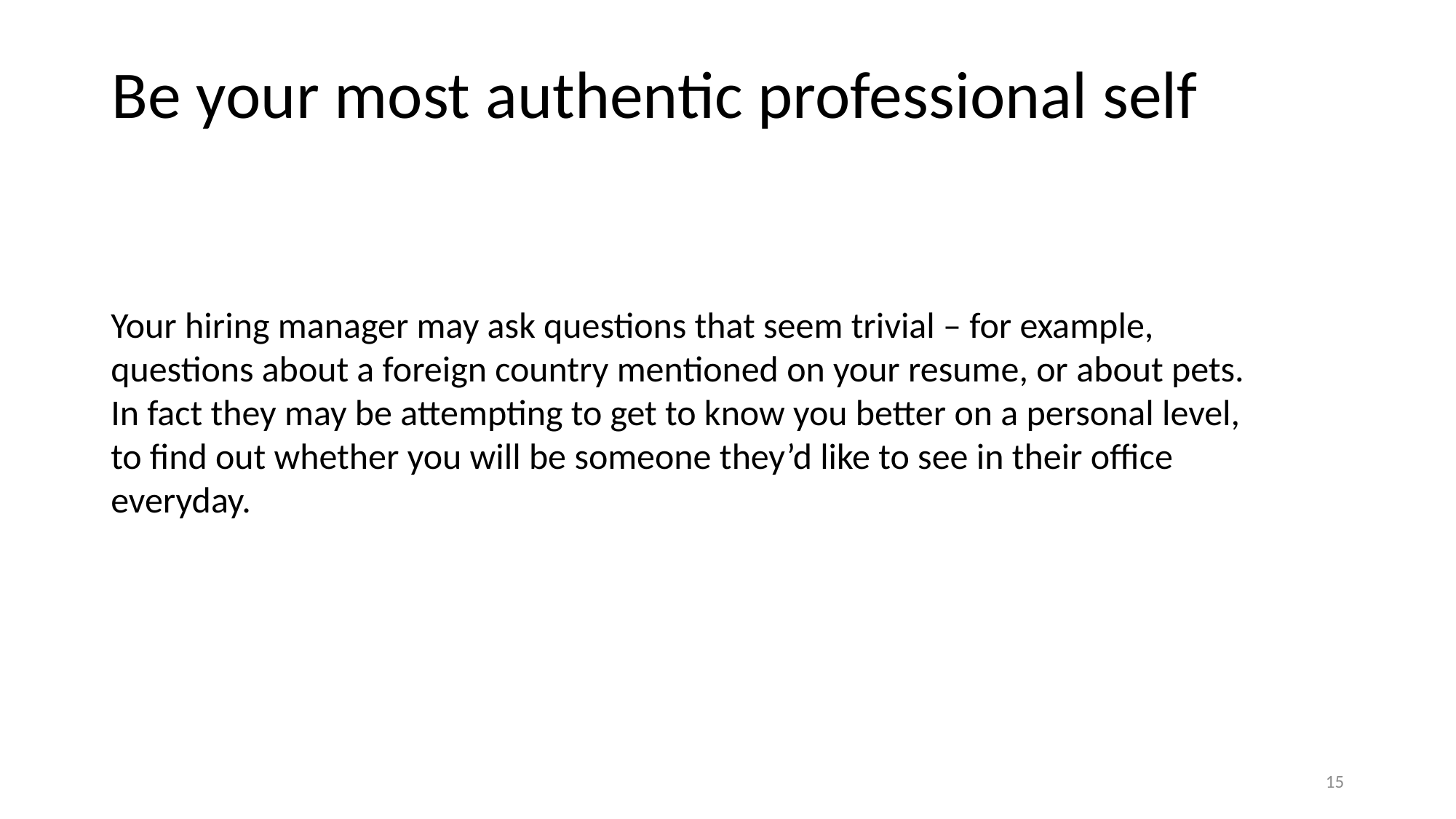

# Headlines
Be your most authentic professional self
name the skill
Identify a specific time you used it
Explain how the skill will be useful in the new job
Your hiring manager may ask questions that seem trivial – for example, questions about a foreign country mentioned on your resume, or about pets. In fact they may be attempting to get to know you better on a personal level, to find out whether you will be someone they’d like to see in their office everyday.

15
Plan to articulate how you meet the employer’s needs

Four ways to get ready for the big day

Put together your Interview Tool Bag

Follow other interview do’s and don’ts